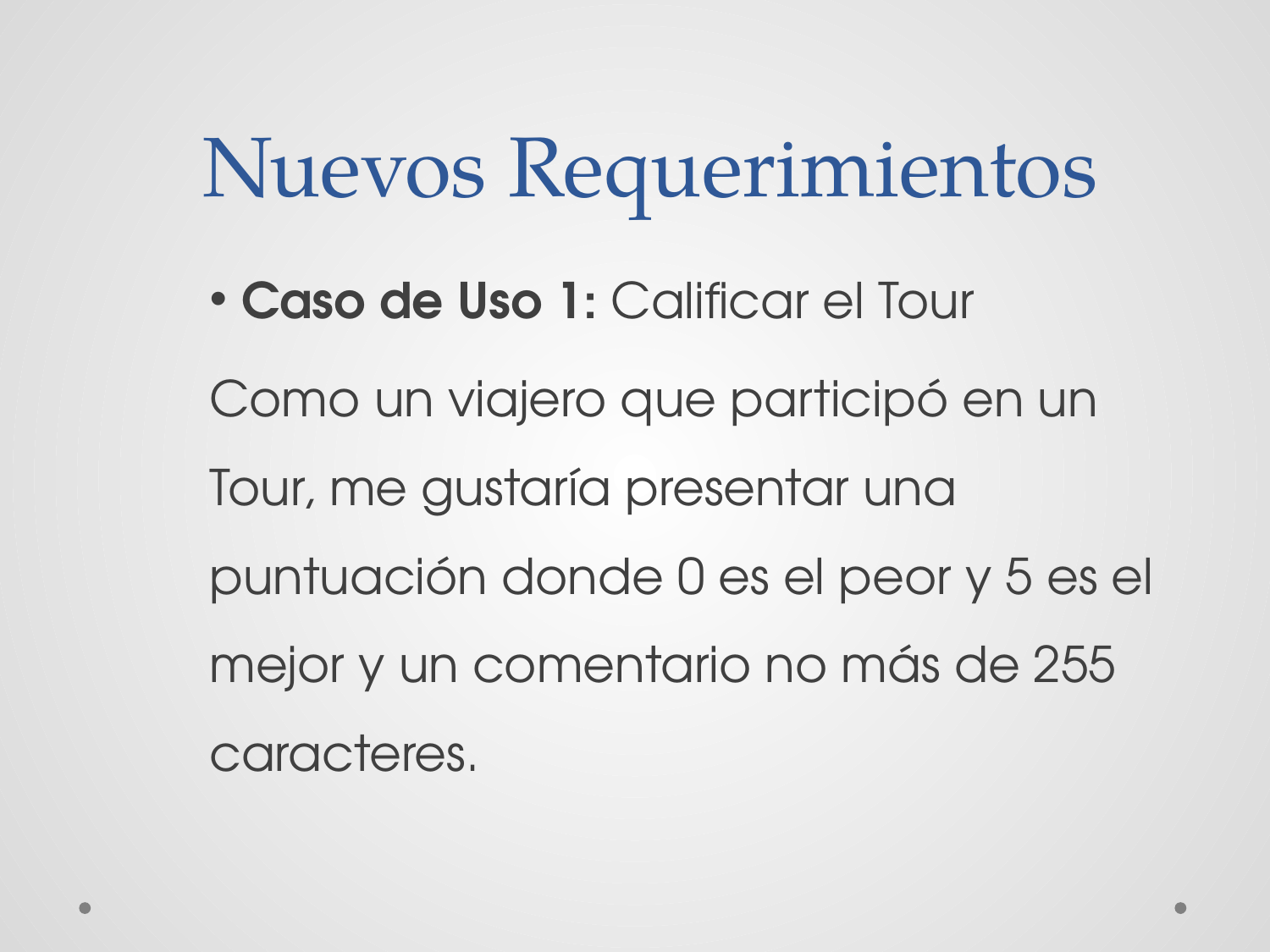

# Nuevos Requerimientos
Caso de Uso 1: Calificar el Tour
Como un viajero que participó en un Tour, me gustaría presentar una puntuación donde 0 es el peor y 5 es el mejor y un comentario no más de 255 caracteres.